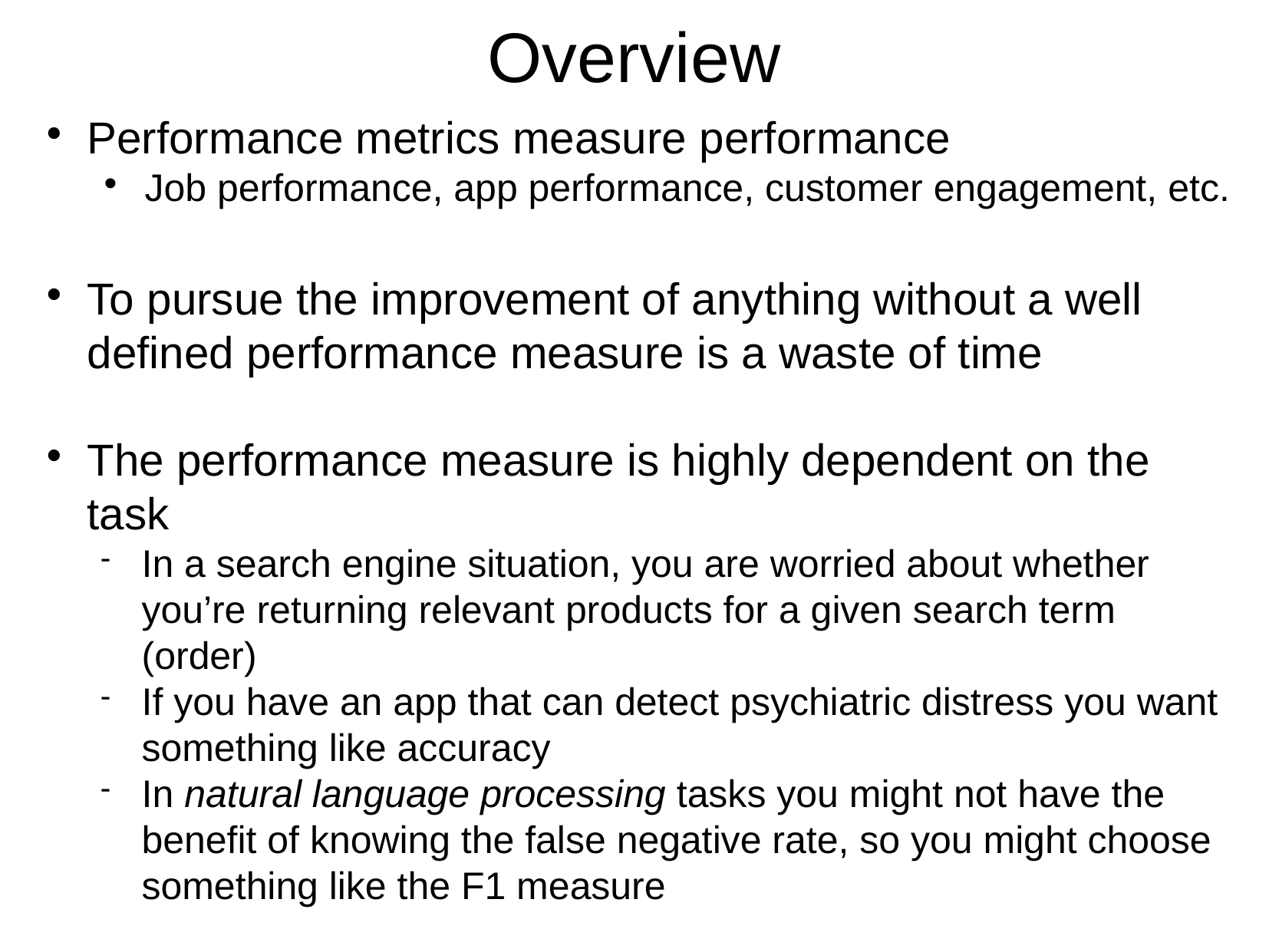

Overview
Performance metrics measure performance
Job performance, app performance, customer engagement, etc.

To pursue the improvement of anything without a well defined performance measure is a waste of time

The performance measure is highly dependent on the task
In a search engine situation, you are worried about whether you’re returning relevant products for a given search term (order)
If you have an app that can detect psychiatric distress you want something like accuracy
In natural language processing tasks you might not have the benefit of knowing the false negative rate, so you might choose something like the F1 measure